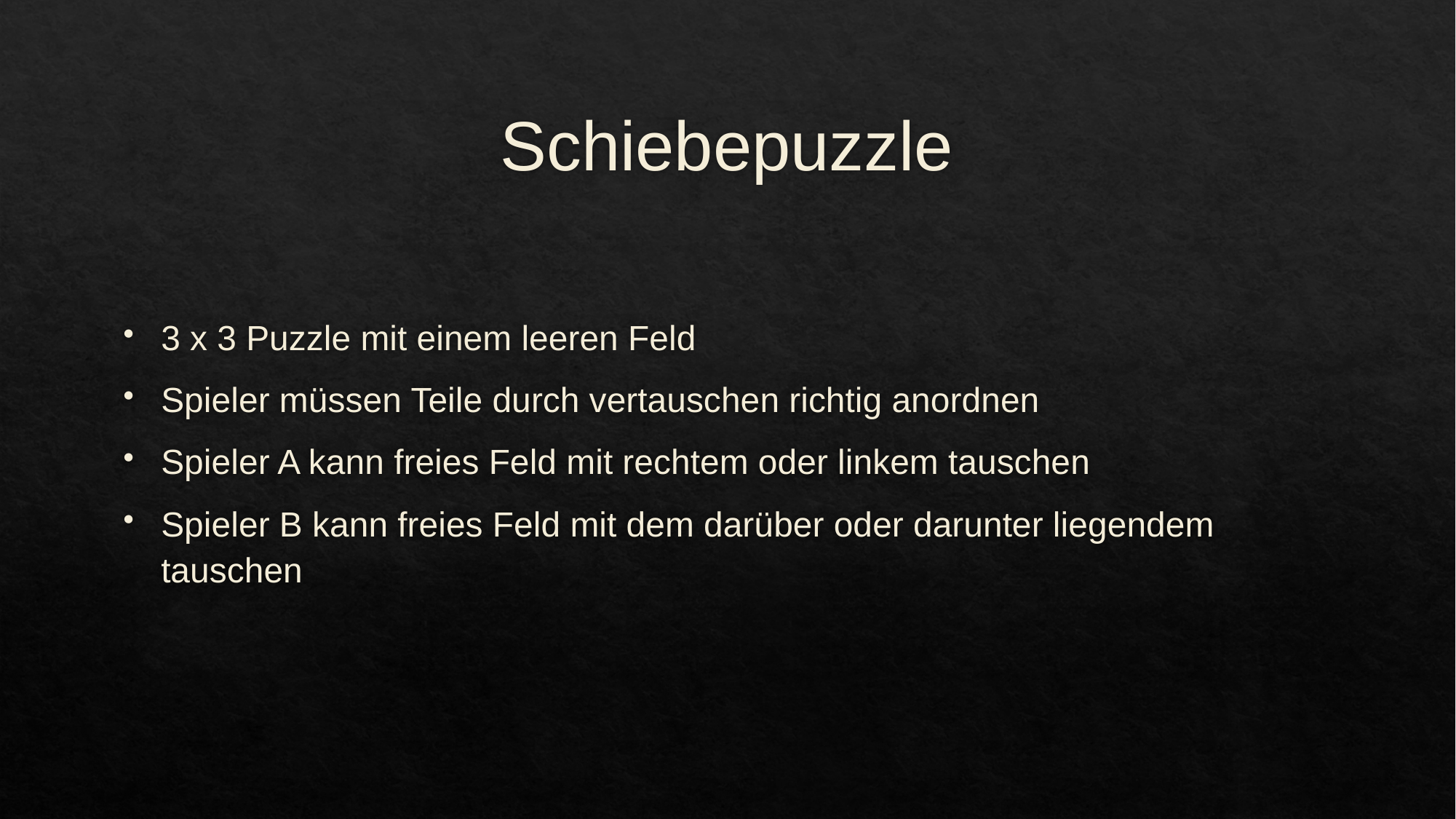

# Schiebepuzzle

3 x 3 Puzzle mit einem leeren Feld
Spieler müssen Teile durch vertauschen richtig anordnen
Spieler A kann freies Feld mit rechtem oder linkem tauschen
Spieler B kann freies Feld mit dem darüber oder darunter liegendem tauschen